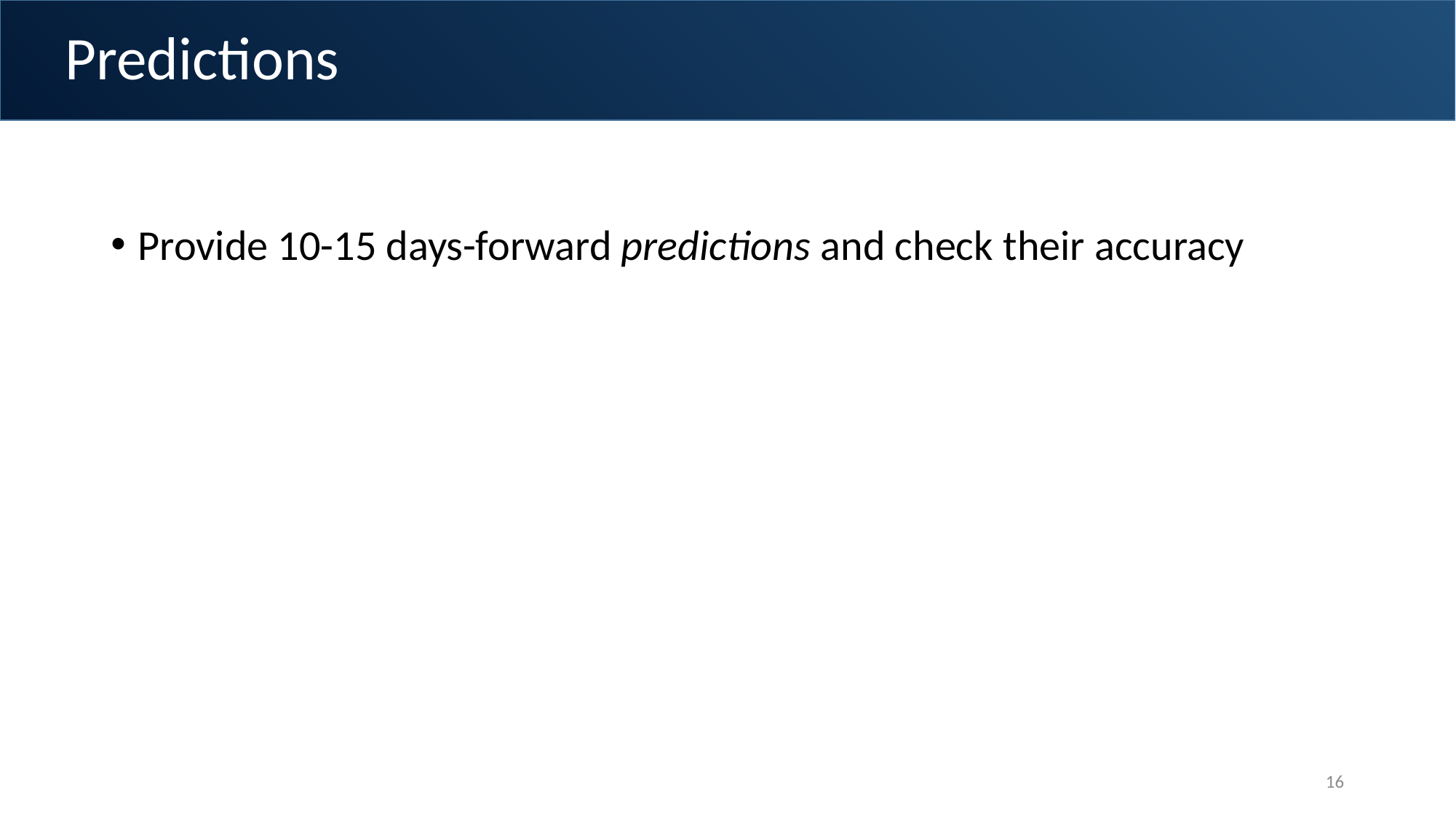

# Predictions
Provide 10-15 days-forward predictions and check their accuracy

16